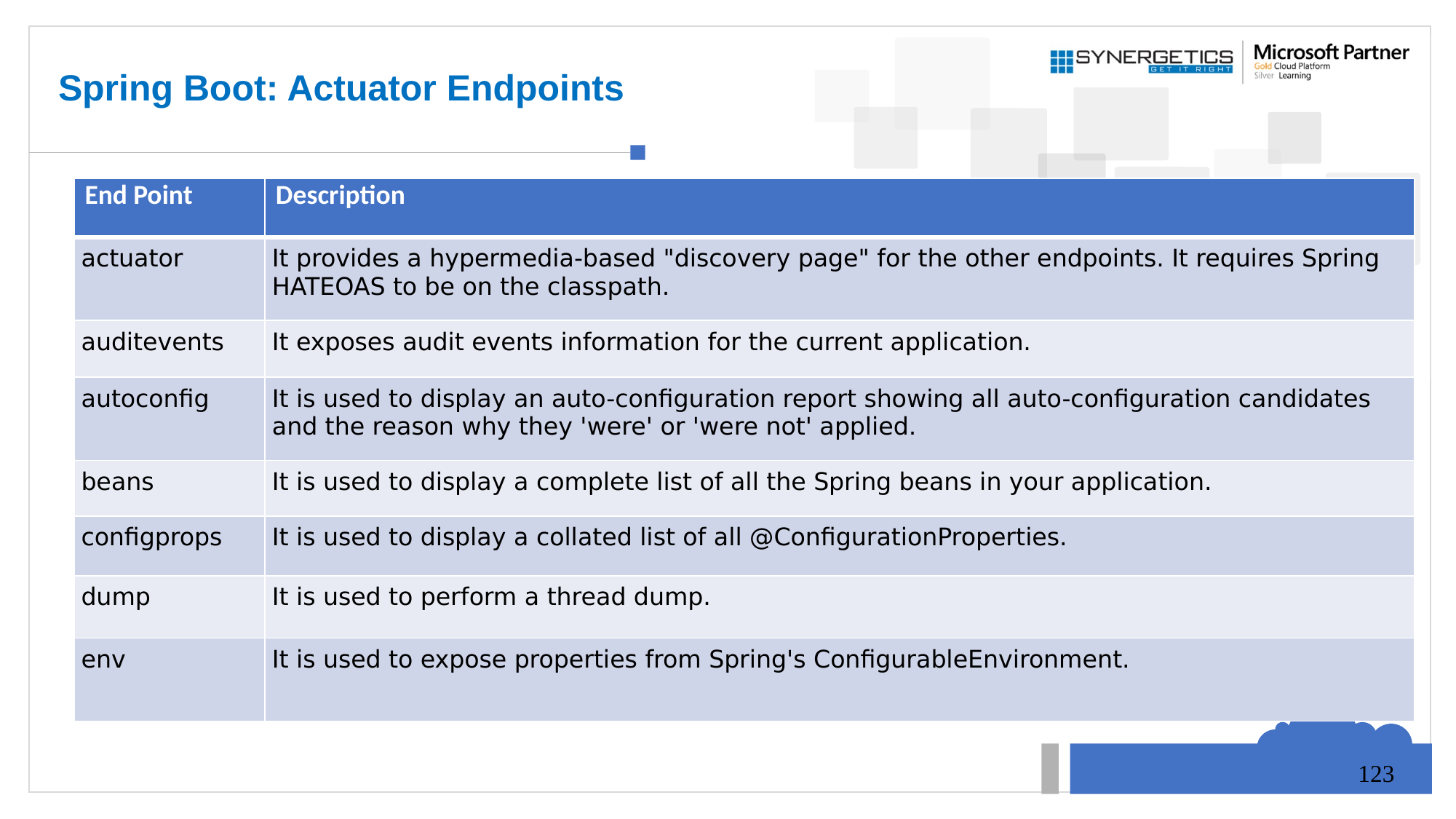

# Spring Boot: Actuator Endpoints
| End Point | Description |
| --- | --- |
| actuator | It provides a hypermedia-based "discovery page" for the other endpoints. It requires Spring HATEOAS to be on the classpath. |
| auditevents | It exposes audit events information for the current application. |
| autoconfig | It is used to display an auto-configuration report showing all auto-configuration candidates and the reason why they 'were' or 'were not' applied. |
| beans | It is used to display a complete list of all the Spring beans in your application. |
| configprops | It is used to display a collated list of all @ConfigurationProperties. |
| dump | It is used to perform a thread dump. |
| env | It is used to expose properties from Spring's ConfigurableEnvironment. |